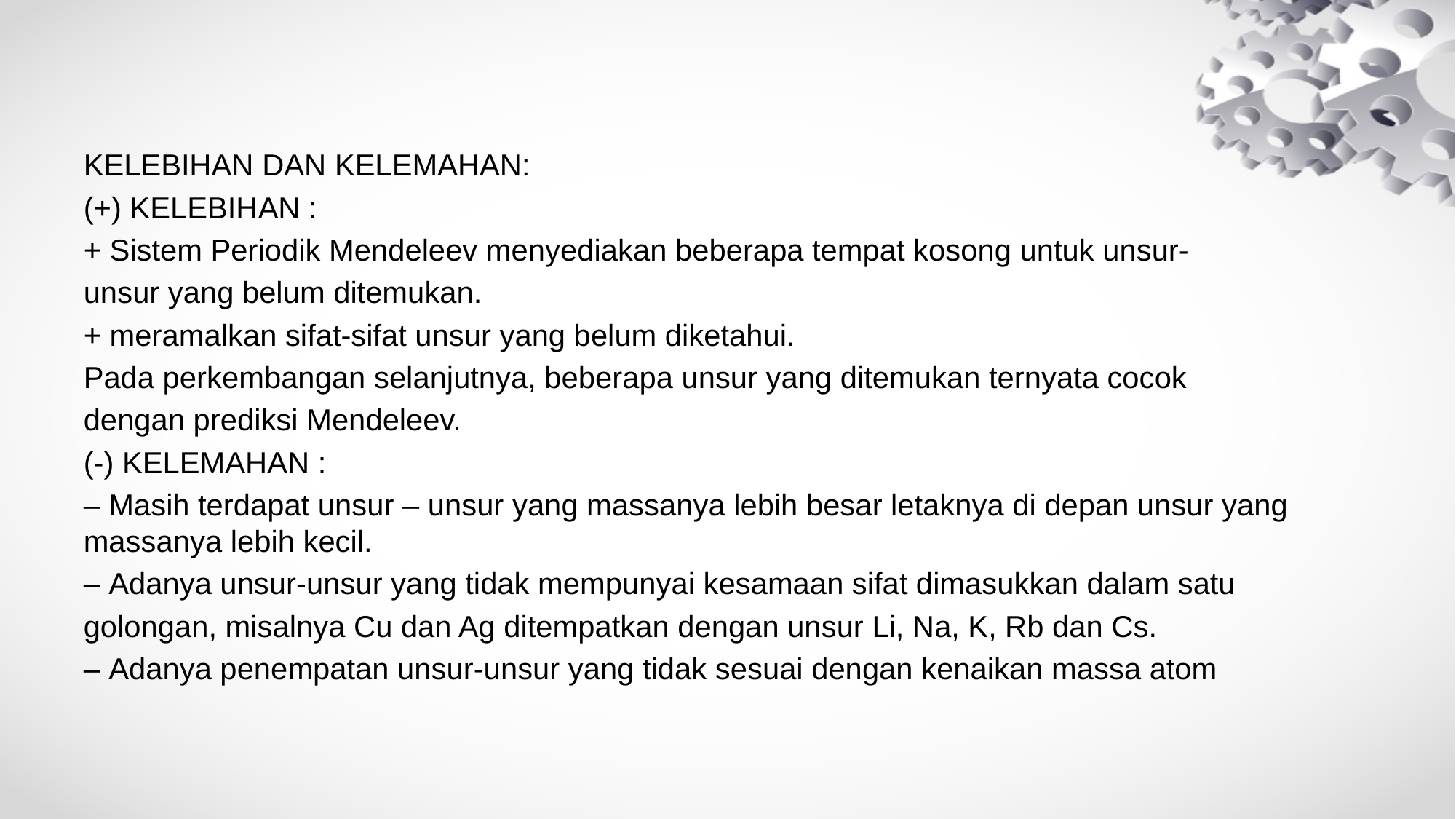

#
KELEBIHAN DAN KELEMAHAN:
(+) KELEBIHAN :
+ Sistem Periodik Mendeleev menyediakan beberapa tempat kosong untuk unsur-
unsur yang belum ditemukan.
+ meramalkan sifat-sifat unsur yang belum diketahui.
Pada perkembangan selanjutnya, beberapa unsur yang ditemukan ternyata cocok
dengan prediksi Mendeleev.
(-) KELEMAHAN :
– Masih terdapat unsur – unsur yang massanya lebih besar letaknya di depan unsur yang massanya lebih kecil.
– Adanya unsur-unsur yang tidak mempunyai kesamaan sifat dimasukkan dalam satu
golongan, misalnya Cu dan Ag ditempatkan dengan unsur Li, Na, K, Rb dan Cs.
– Adanya penempatan unsur-unsur yang tidak sesuai dengan kenaikan massa atom